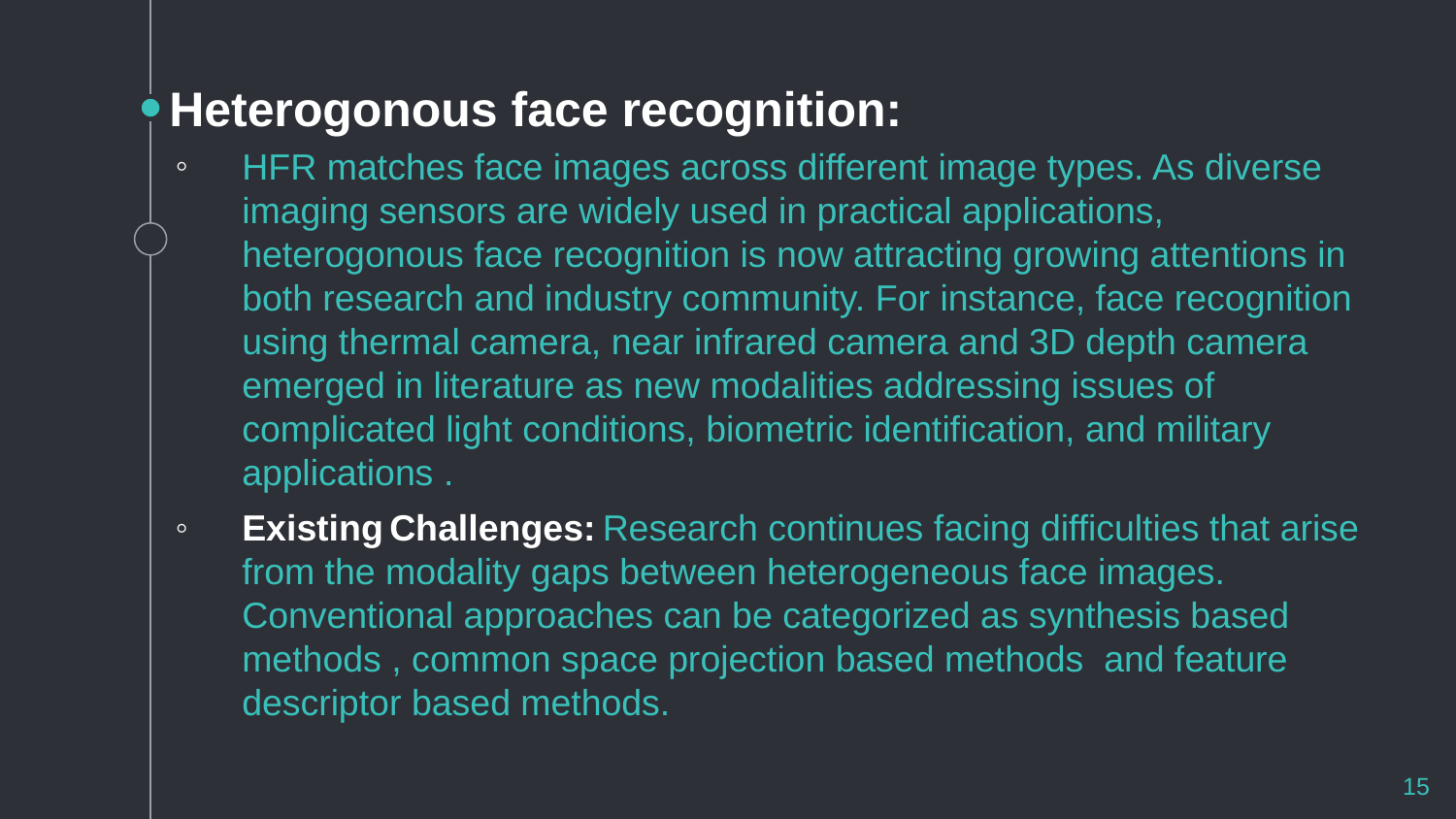

# Heterogonous face recognition:
HFR matches face images across different image types. As diverse imaging sensors are widely used in practical applications, heterogonous face recognition is now attracting growing attentions in both research and industry community. For instance, face recognition using thermal camera, near infrared camera and 3D depth camera emerged in literature as new modalities addressing issues of complicated light conditions, biometric identification, and military applications .
Existing Challenges: Research continues facing difficulties that arise from the modality gaps between heterogeneous face images. Conventional approaches can be categorized as synthesis based methods , common space projection based methods  and feature descriptor based methods.
15